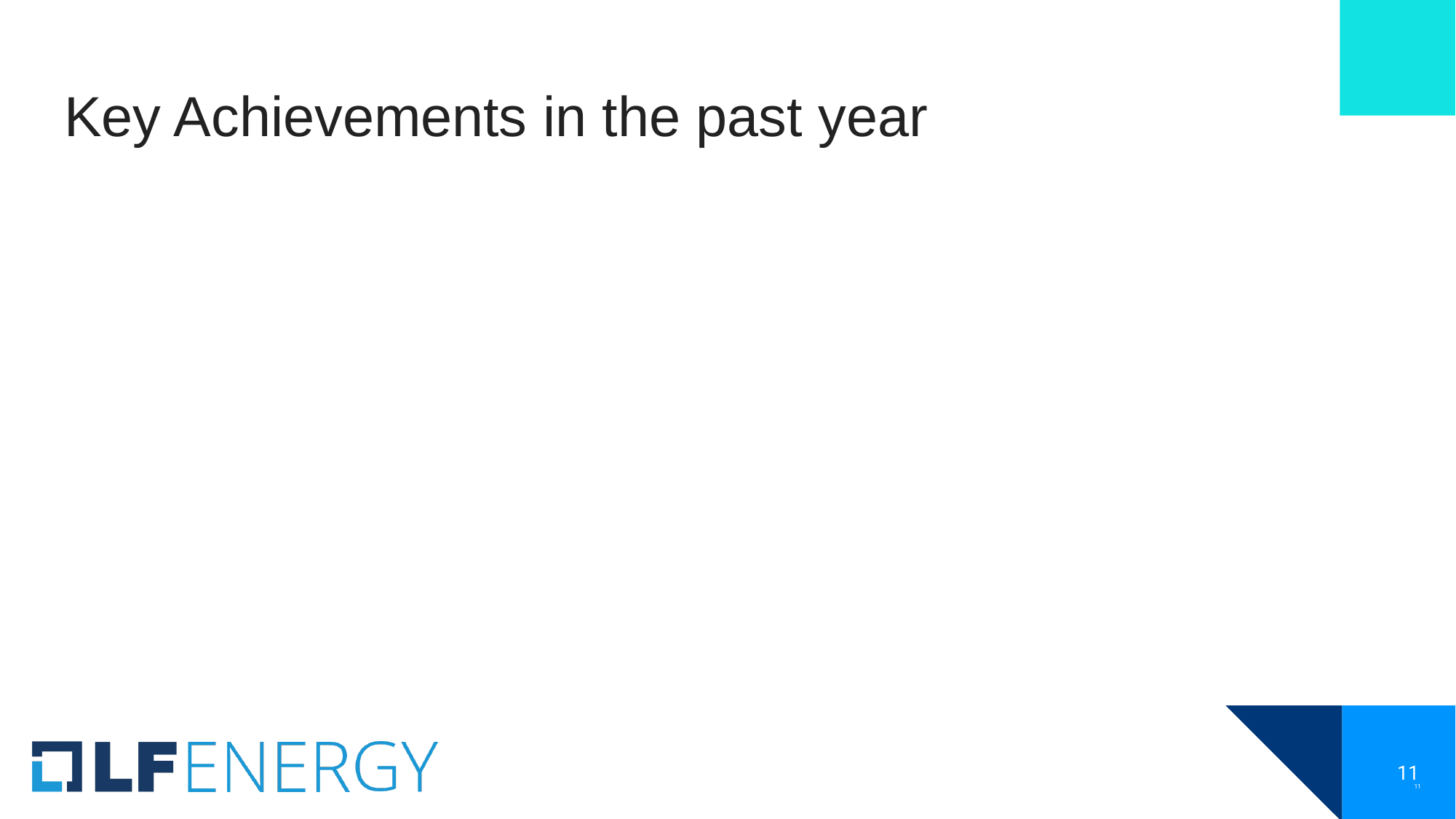

# Key Achievements in the past year

11
11